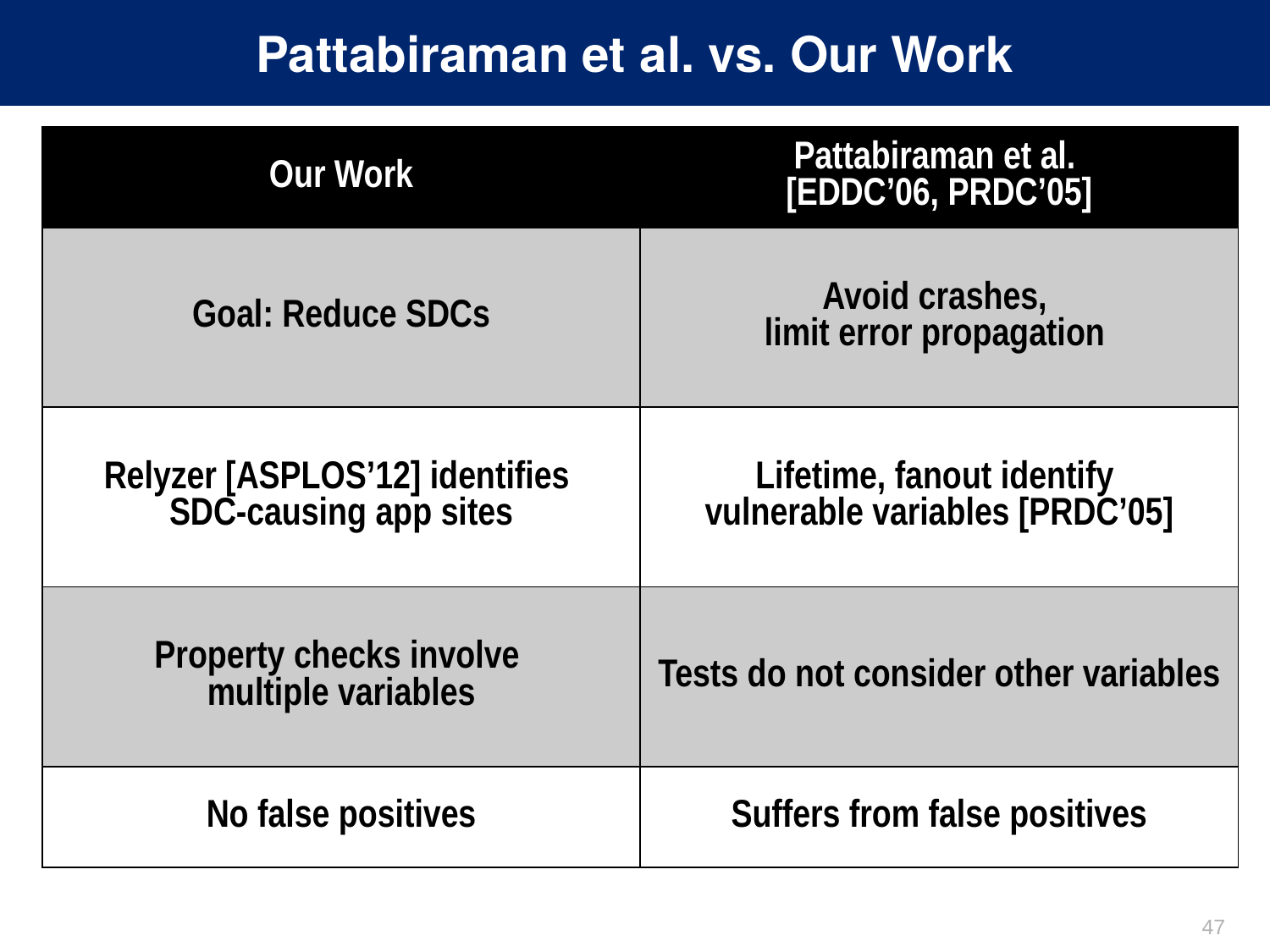

# Pattabiraman et al. vs. Our Work
| Our Work | Pattabiraman et al. [EDDC’06, PRDC’05] |
| --- | --- |
| Goal: Reduce SDCs | Avoid crashes, limit error propagation |
| Relyzer [ASPLOS’12] identifies SDC-causing app sites | Lifetime, fanout identify vulnerable variables [PRDC’05] |
| Property checks involve multiple variables | Tests do not consider other variables |
| No false positives | Suffers from false positives |
47